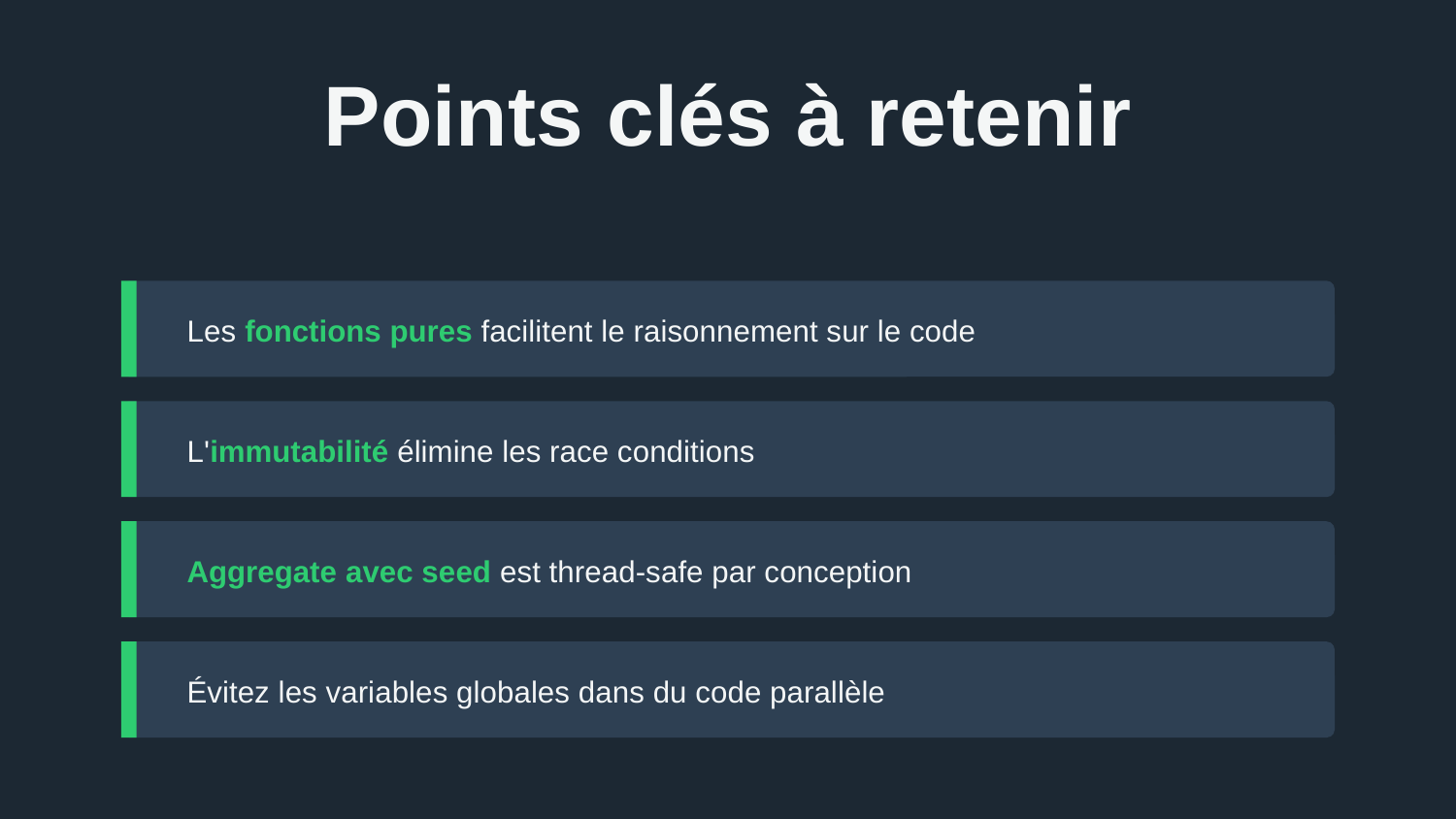

Points clés à retenir

Les fonctions pures facilitent le raisonnement sur le code

L'immutabilité élimine les race conditions

Aggregate avec seed est thread-safe par conception

Évitez les variables globales dans du code parallèle